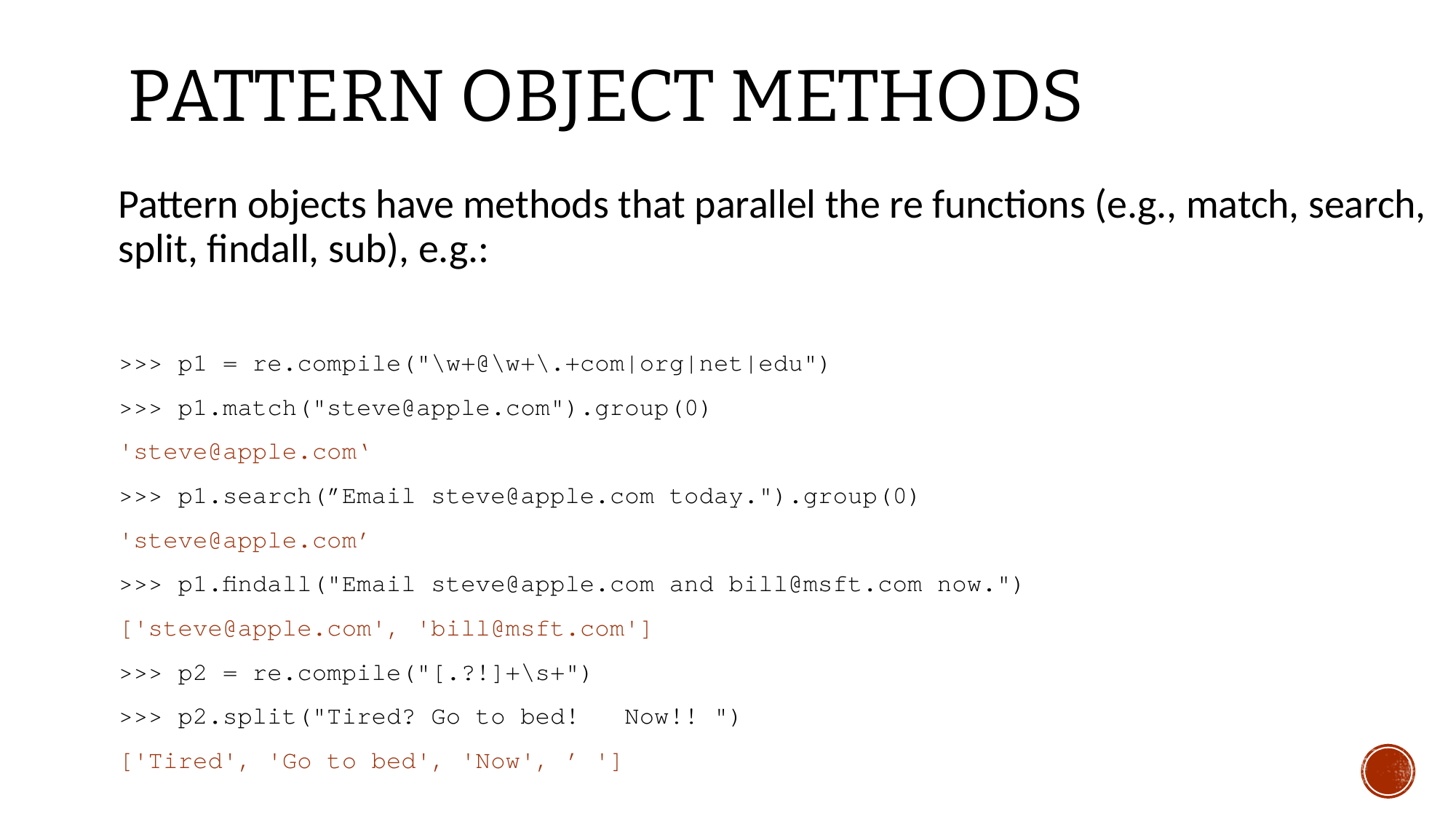

# Pattern object methods
Pattern objects have methods that parallel the re functions (e.g., match, search, split, findall, sub), e.g.:

>>> p1 = re.compile("\w+@\w+\.+com|org|net|edu")
>>> p1.match("steve@apple.com").group(0)
'steve@apple.com‘
>>> p1.search(”Email steve@apple.com today.").group(0)
'steve@apple.com’
>>> p1.findall("Email steve@apple.com and bill@msft.com now.")
['steve@apple.com', 'bill@msft.com']
>>> p2 = re.compile("[.?!]+\s+")
>>> p2.split("Tired? Go to bed!   Now!! ")
['Tired', 'Go to bed', 'Now', ’ ']